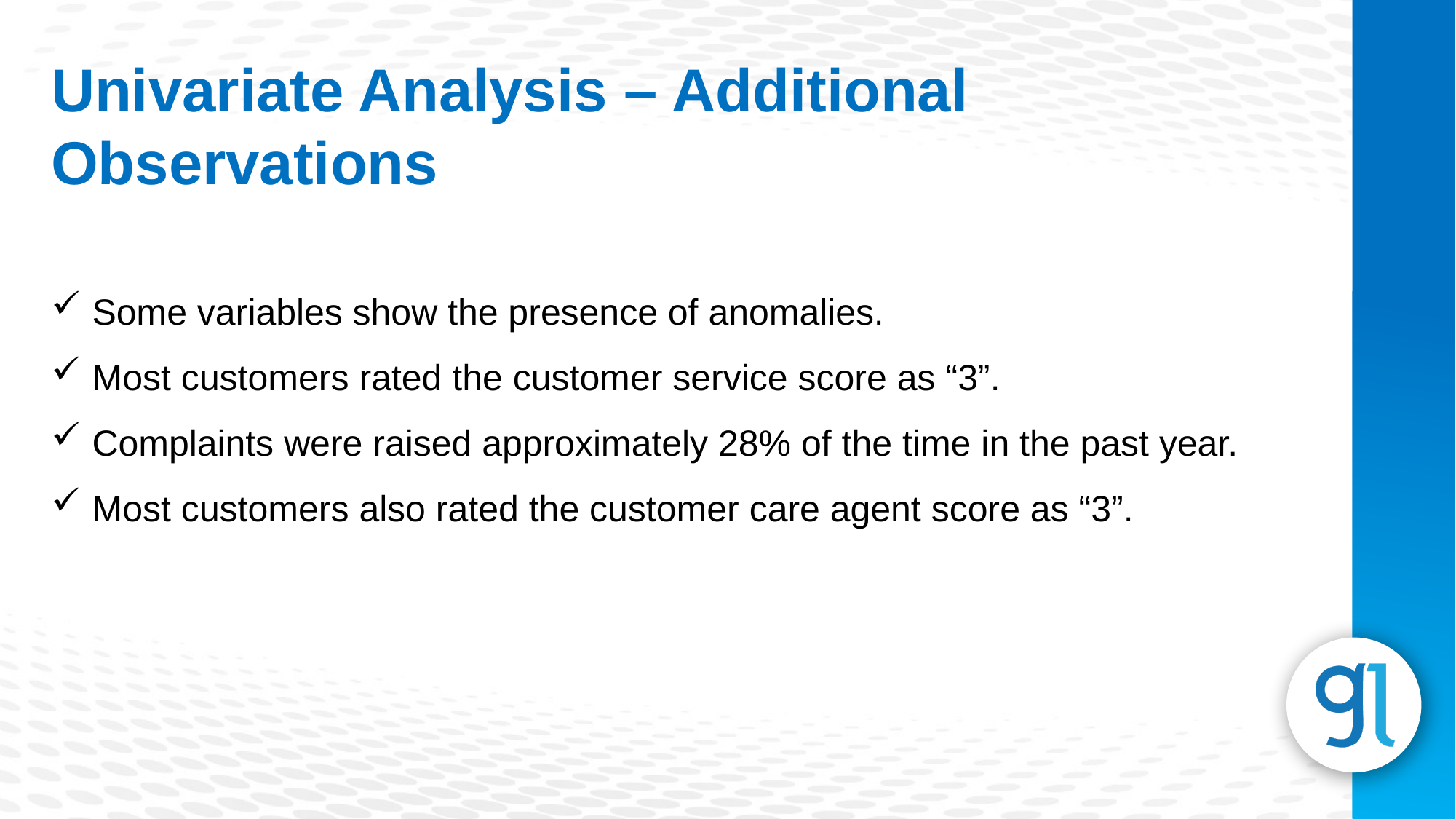

Univariate Analysis – Additional Observations

Some variables show the presence of anomalies.
Most customers rated the customer service score as “3”.
Complaints were raised approximately 28% of the time in the past year.
Most customers also rated the customer care agent score as “3”.